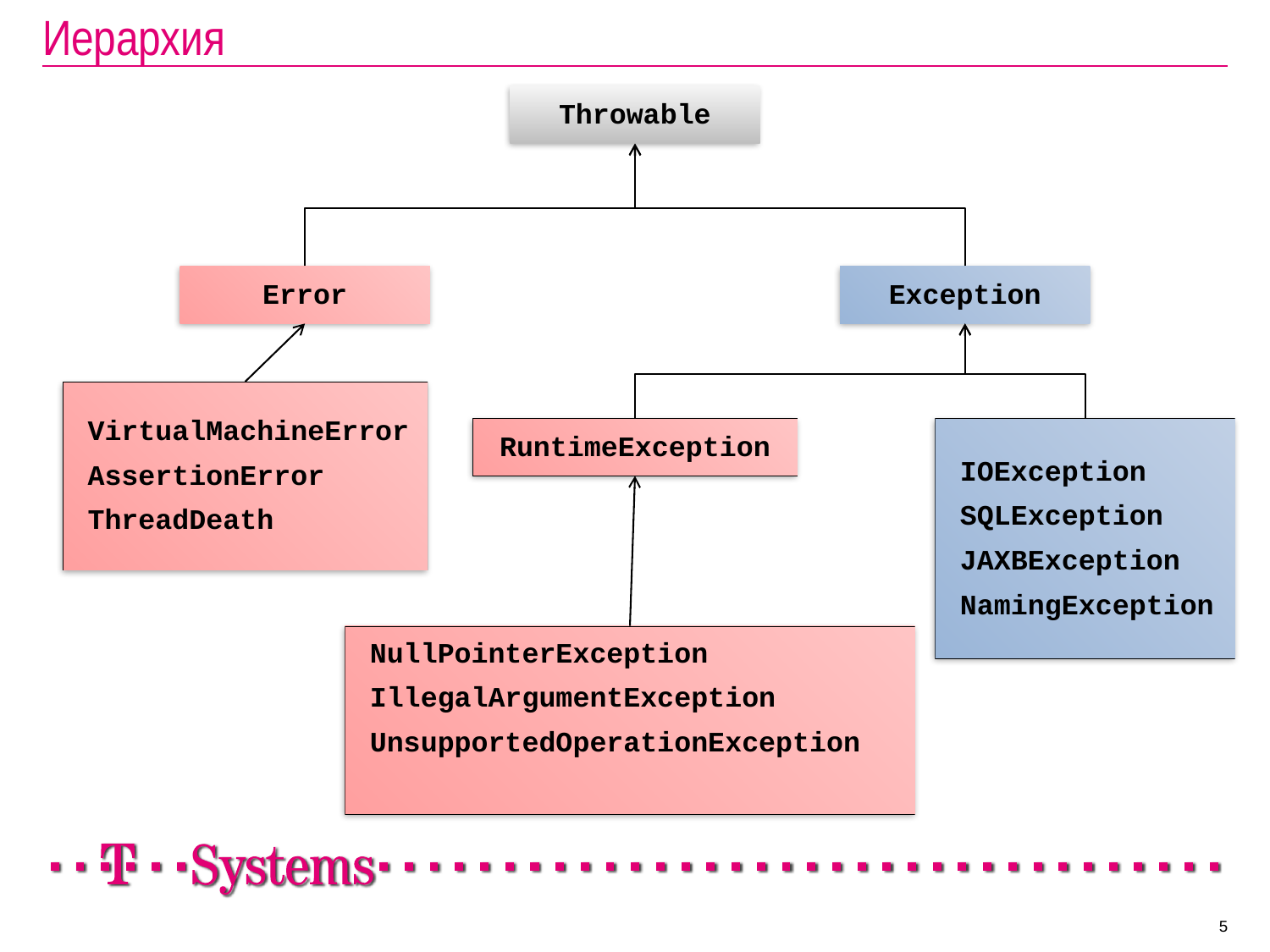

# Иерархия
Throwable
Error
Exception
VirtualMachineError
AssertionError
ThreadDeath
RuntimeException
IOException
SQLException
JAXBException
NamingException
NullPointerException
IllegalArgumentException
UnsupportedOperationException

5